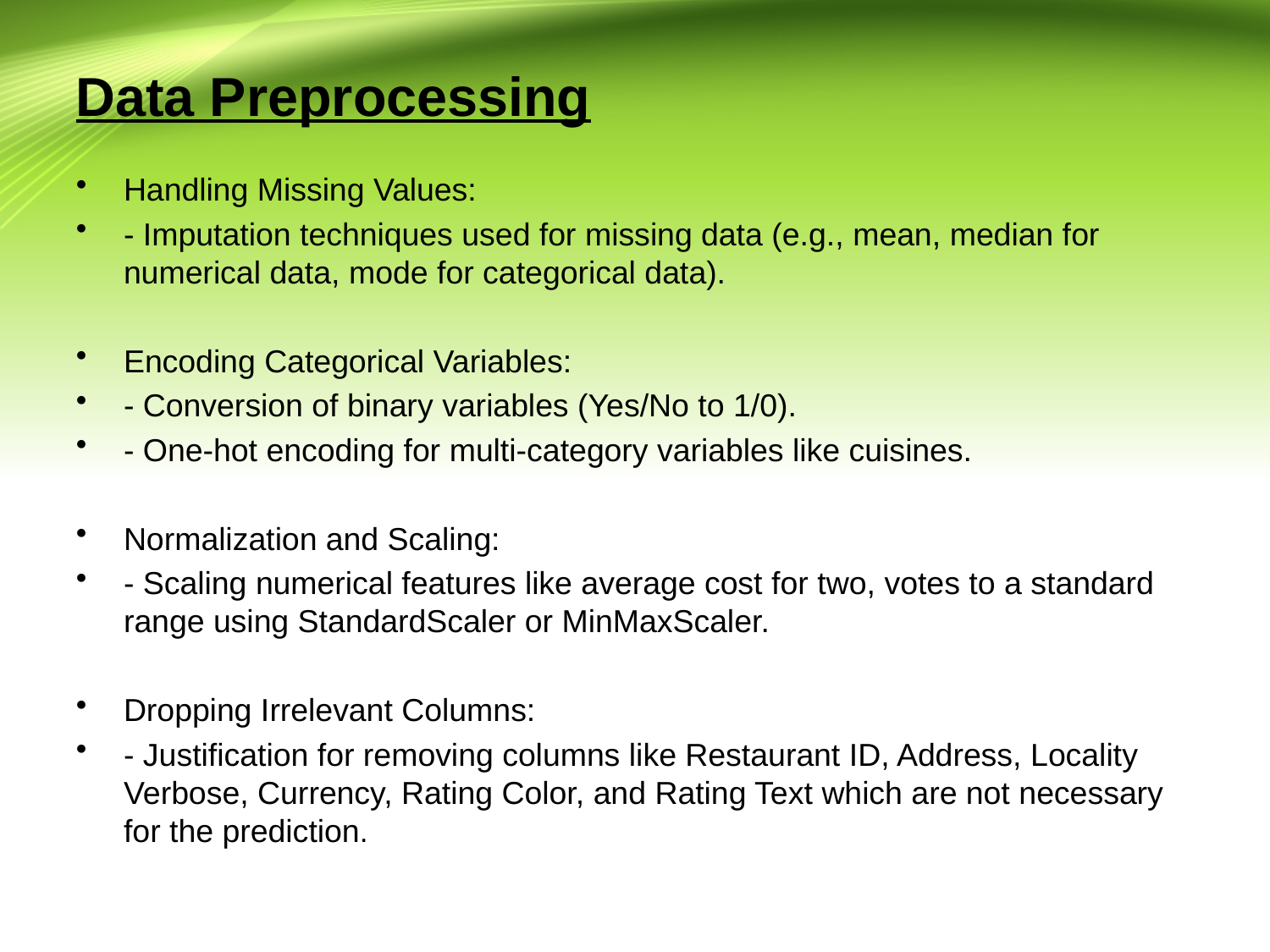

# Data Preprocessing
Handling Missing Values:
- Imputation techniques used for missing data (e.g., mean, median for numerical data, mode for categorical data).

Encoding Categorical Variables:
- Conversion of binary variables (Yes/No to 1/0).
- One-hot encoding for multi-category variables like cuisines.

Normalization and Scaling:
- Scaling numerical features like average cost for two, votes to a standard range using StandardScaler or MinMaxScaler.

Dropping Irrelevant Columns:
- Justification for removing columns like Restaurant ID, Address, Locality Verbose, Currency, Rating Color, and Rating Text which are not necessary for the prediction.